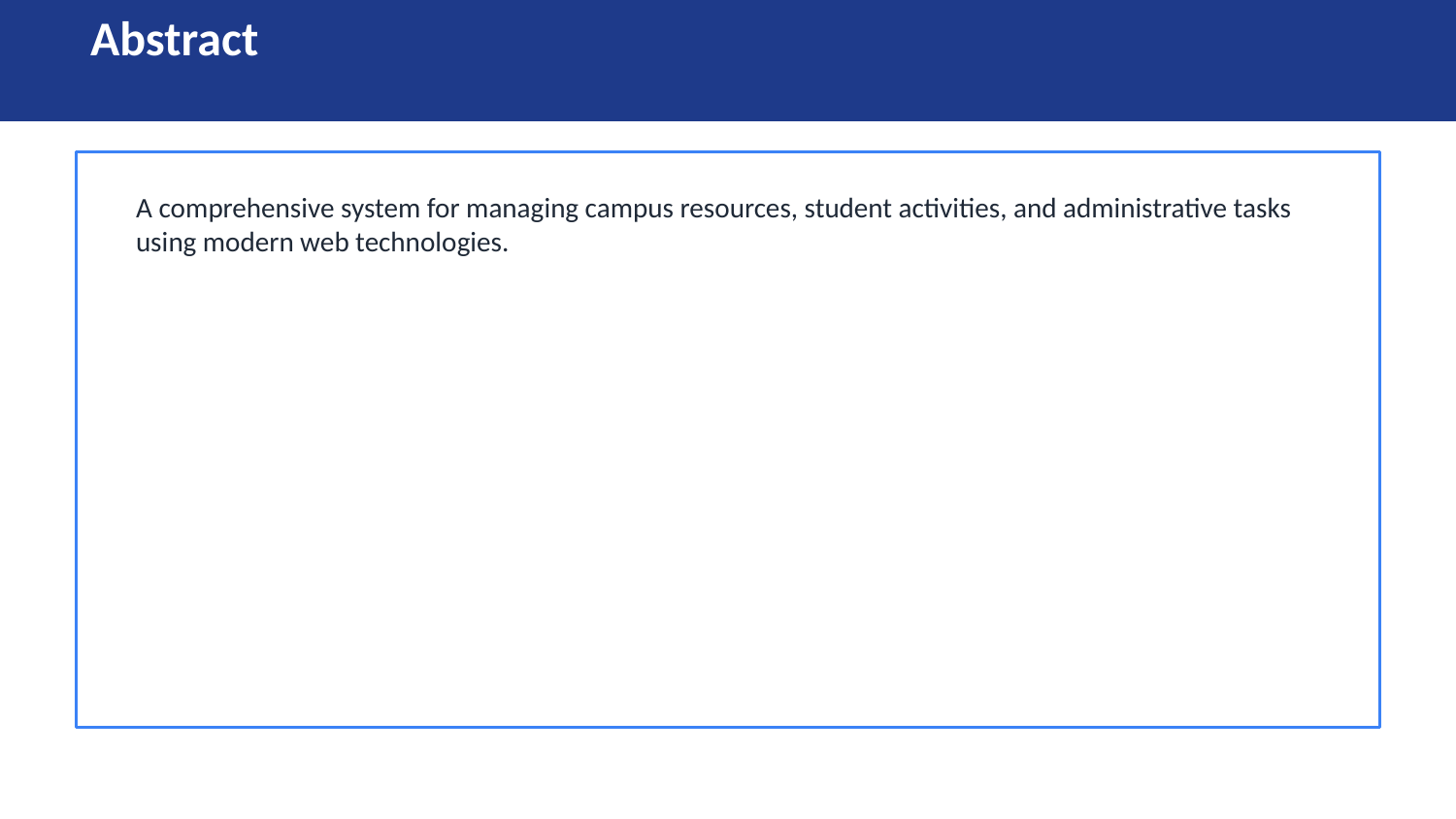

Abstract

A comprehensive system for managing campus resources, student activities, and administrative tasks using modern web technologies.